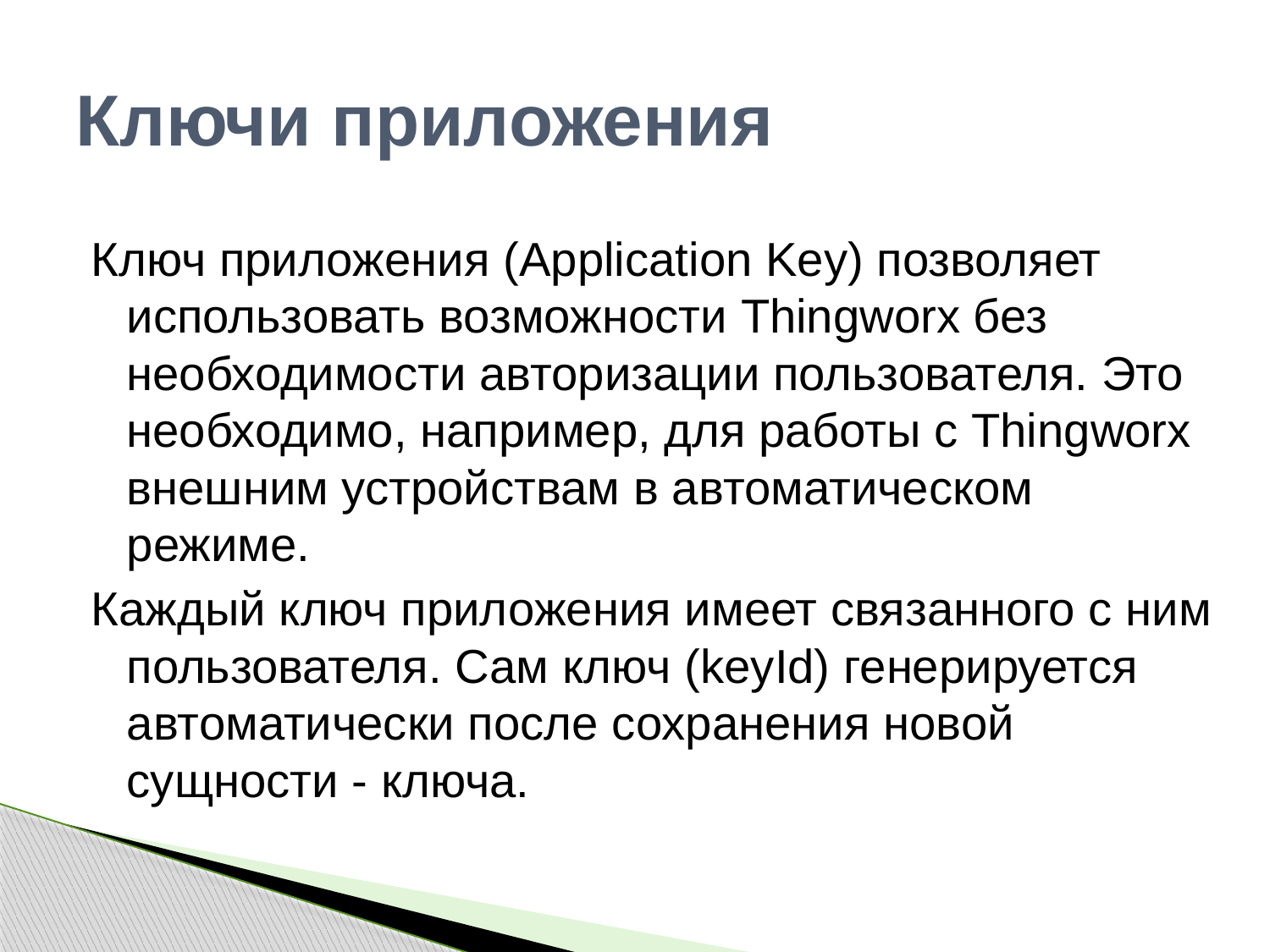

# Ключи приложения
Ключ приложения (Application Key) позволяет использовать возможности Thingworx без необходимости авторизации пользователя. Это необходимо, например, для работы с Thingworx внешним устройствам в автоматическом режиме.
Каждый ключ приложения имеет связанного с ним пользователя. Сам ключ (keyId) генерируется автоматически после сохранения новой сущности - ключа.